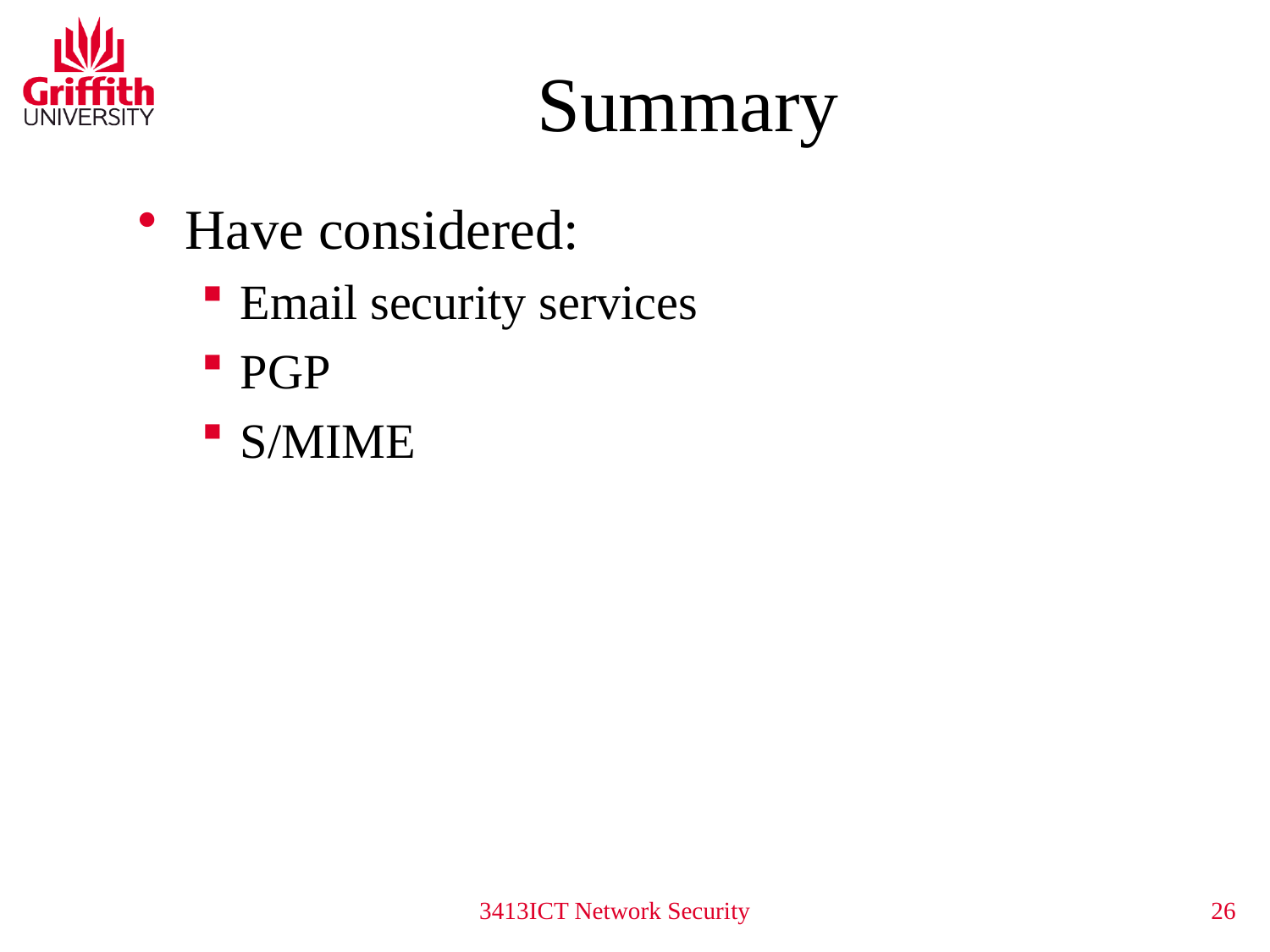

# Summary
Have considered:
Email security services
PGP
S/MIME

3413ICT Network Security
26